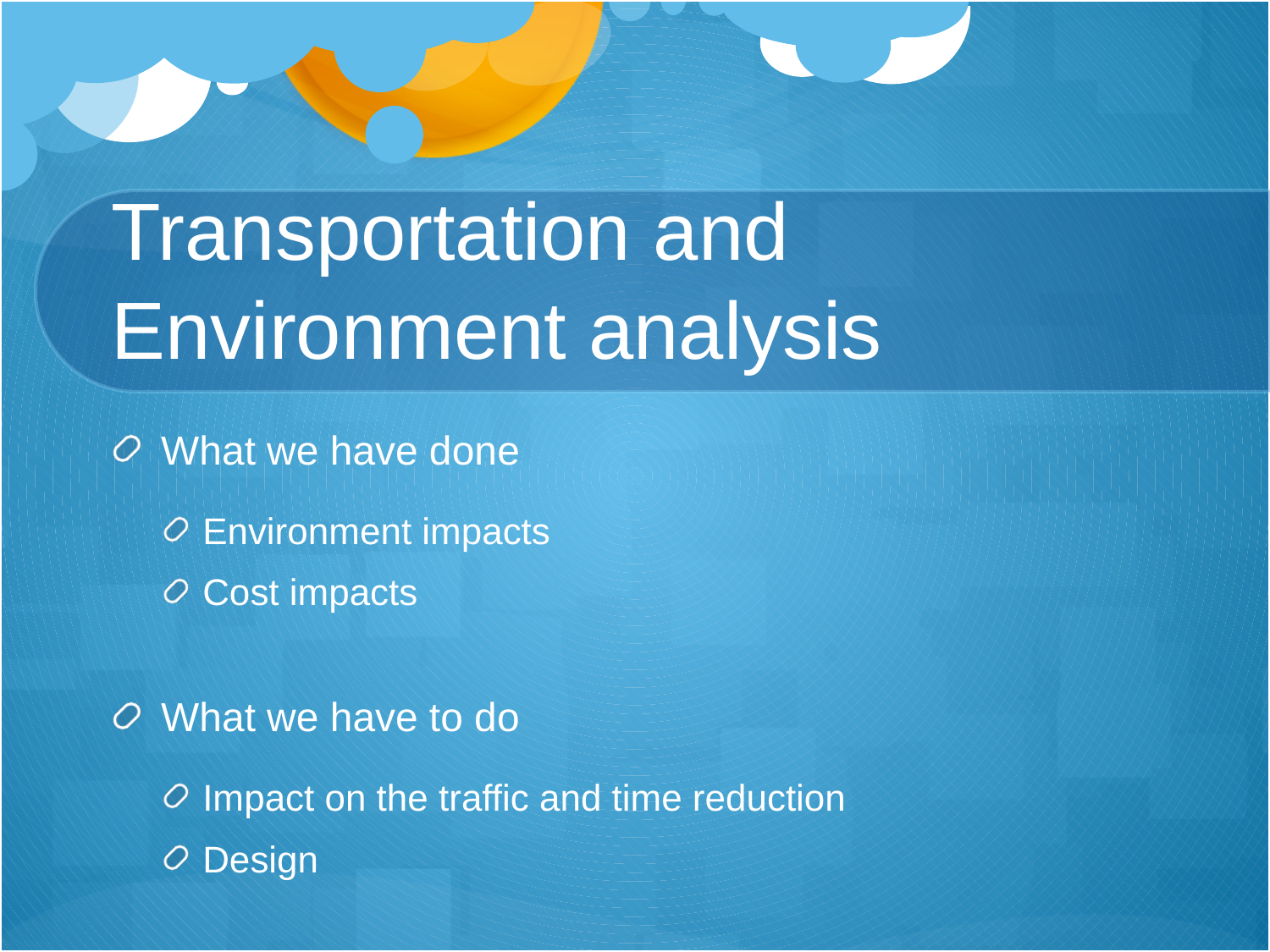

# Transportation and Environment analysis
What we have done
Environment impacts
Cost impacts

What we have to do
Impact on the traffic and time reduction
Design